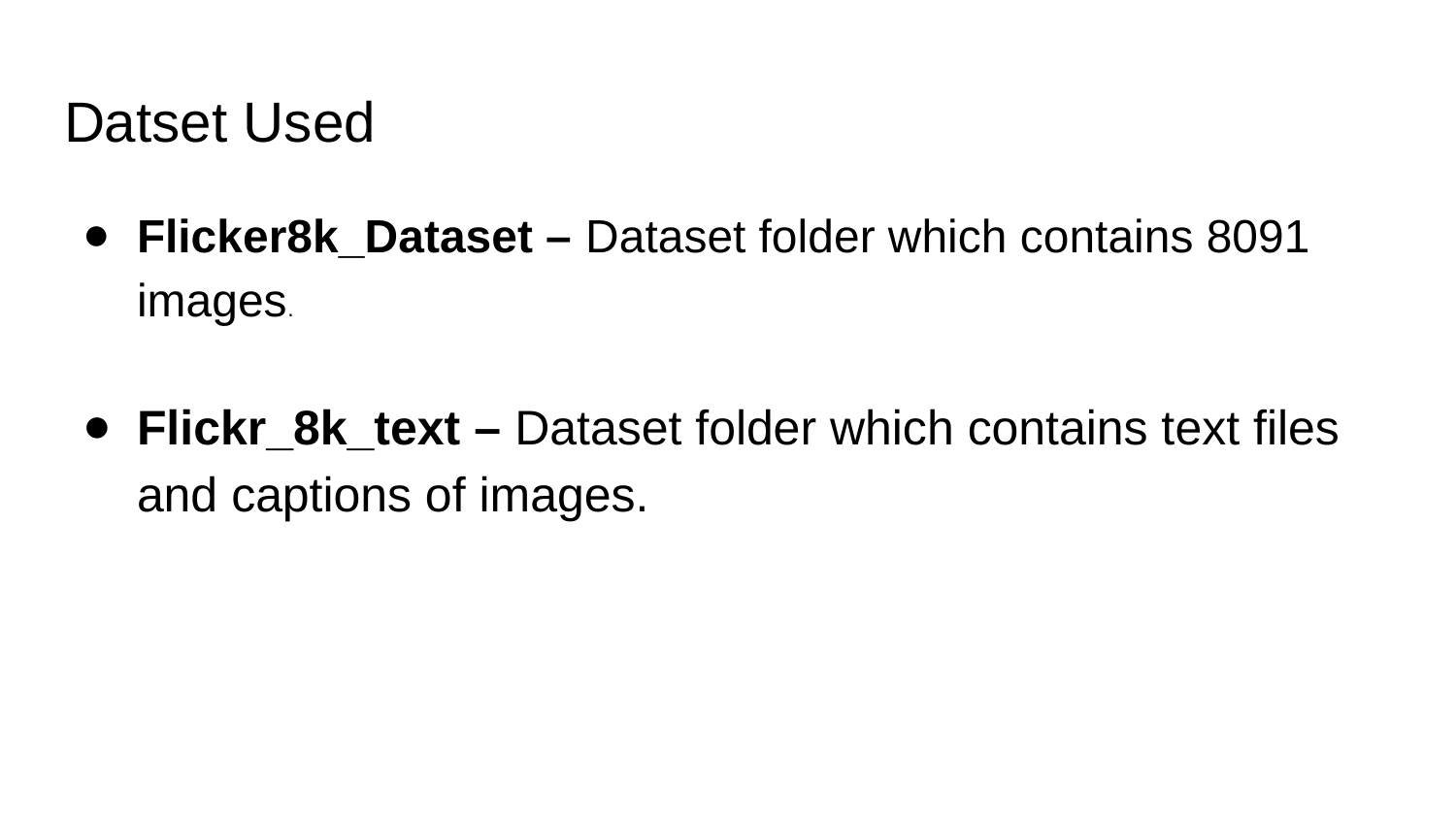

# Datset Used
Flicker8k_Dataset – Dataset folder which contains 8091 images.

Flickr_8k_text – Dataset folder which contains text files and captions of images.